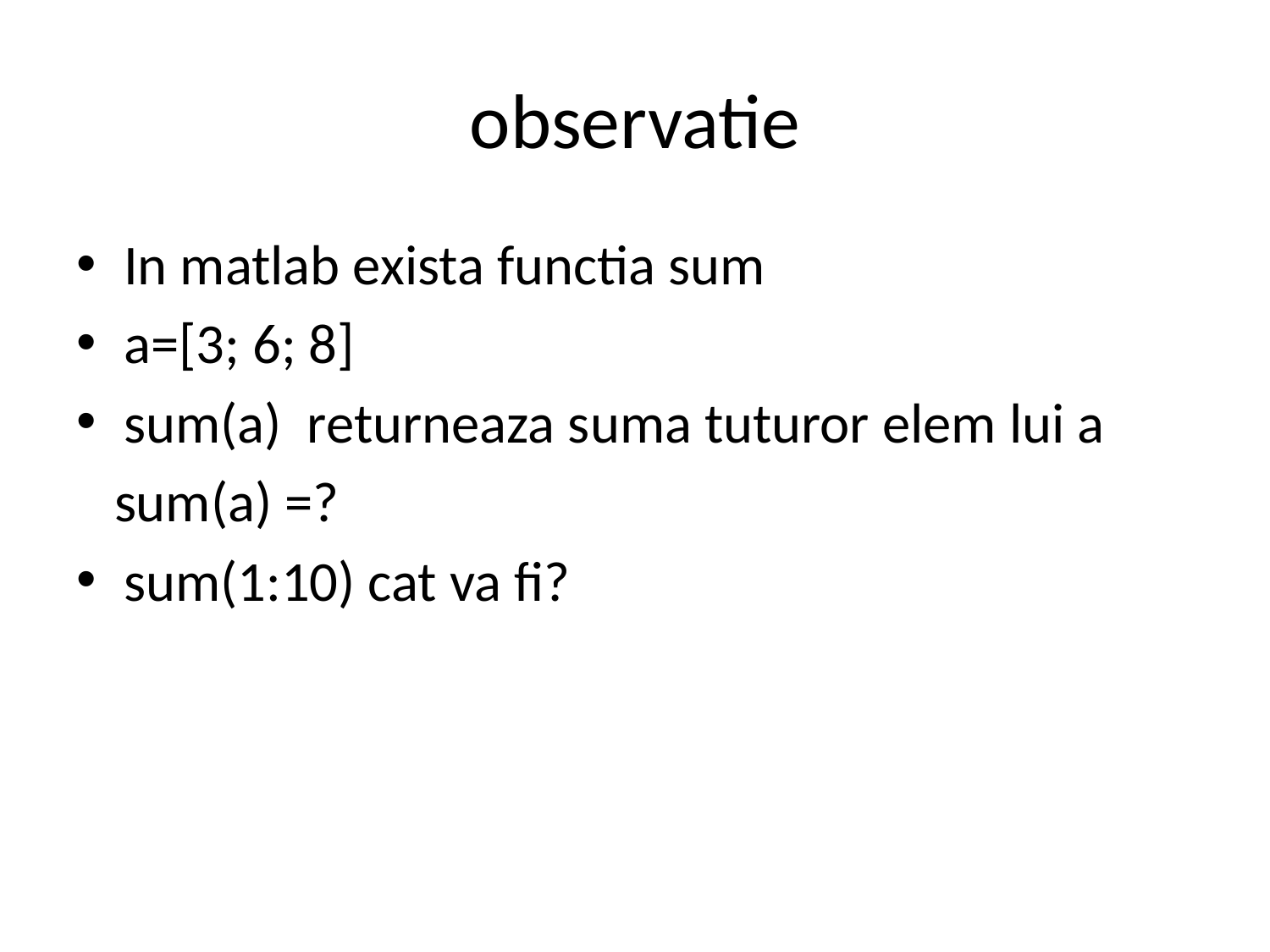

# observatie
In matlab exista functia sum
a=[3; 6; 8]
sum(a)  returneaza suma tuturor elem lui a
   sum(a) =?
sum(1:10) cat va fi?